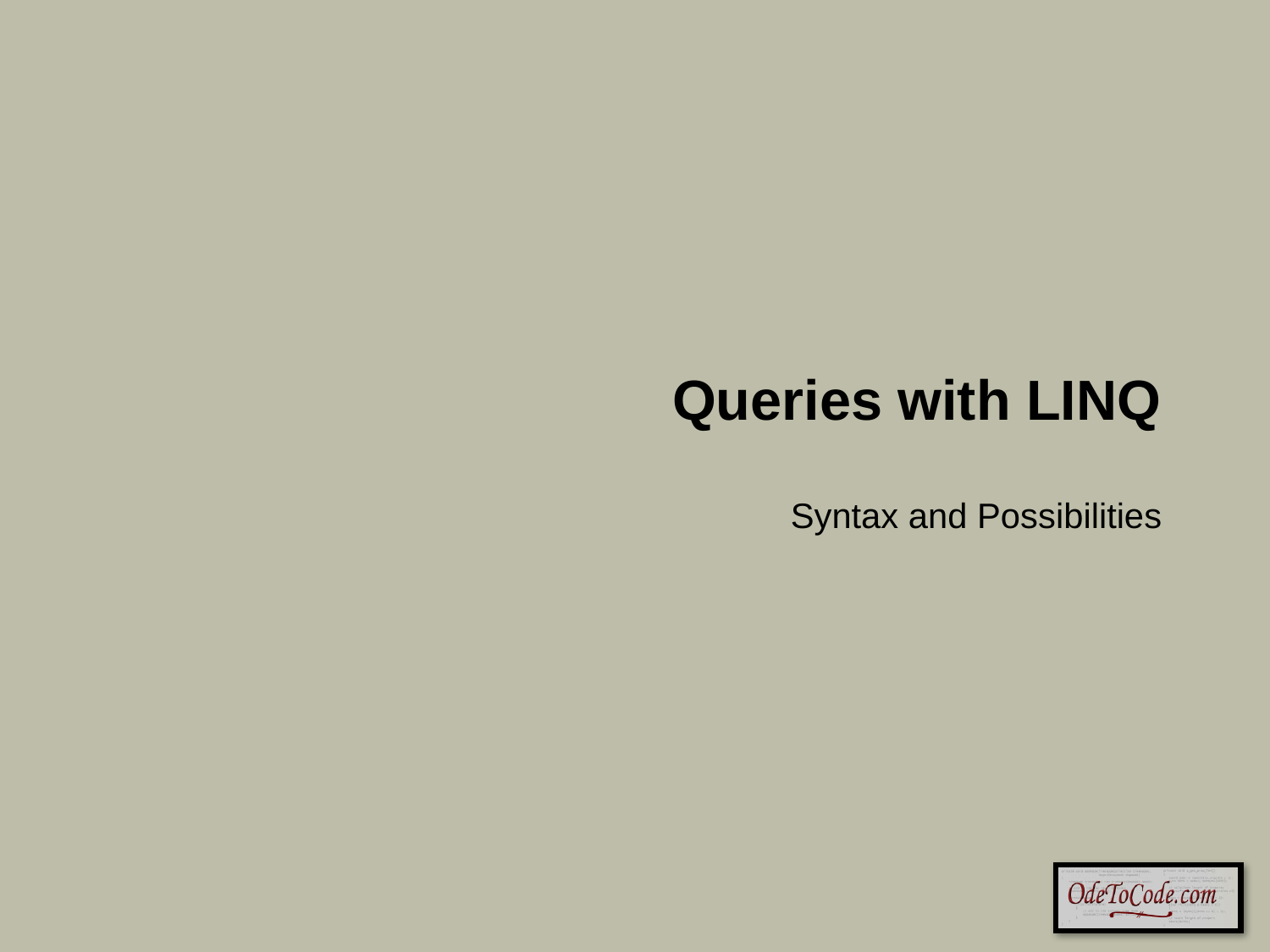

# Queries with LINQ
Syntax and Possibilities